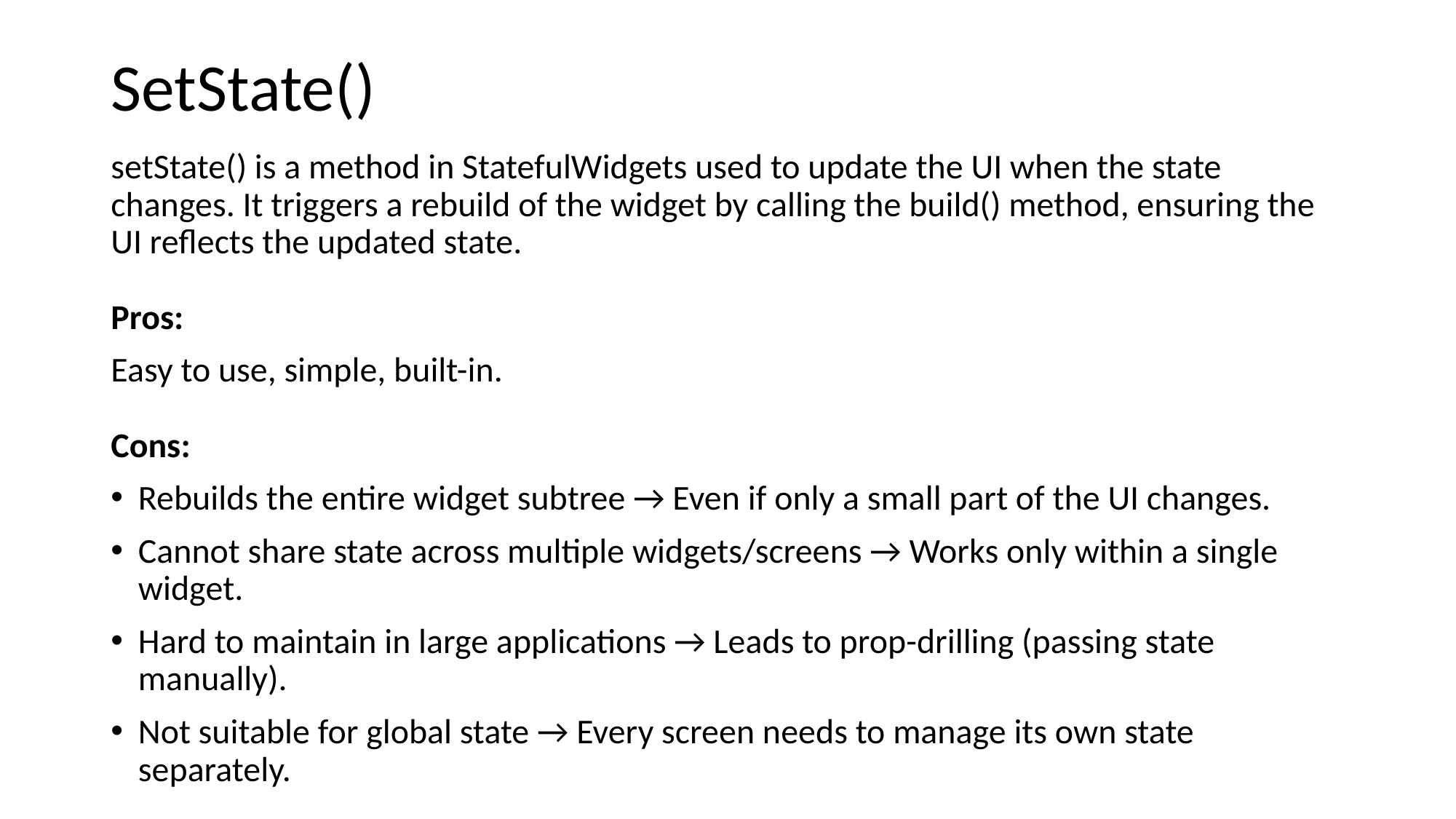

# SetState()
setState() is a method in StatefulWidgets used to update the UI when the state changes. It triggers a rebuild of the widget by calling the build() method, ensuring the UI reflects the updated state.
Pros:
Easy to use, simple, built-in.
Cons:
Rebuilds the entire widget subtree → Even if only a small part of the UI changes.
Cannot share state across multiple widgets/screens → Works only within a single widget.
Hard to maintain in large applications → Leads to prop-drilling (passing state manually).
Not suitable for global state → Every screen needs to manage its own state separately.